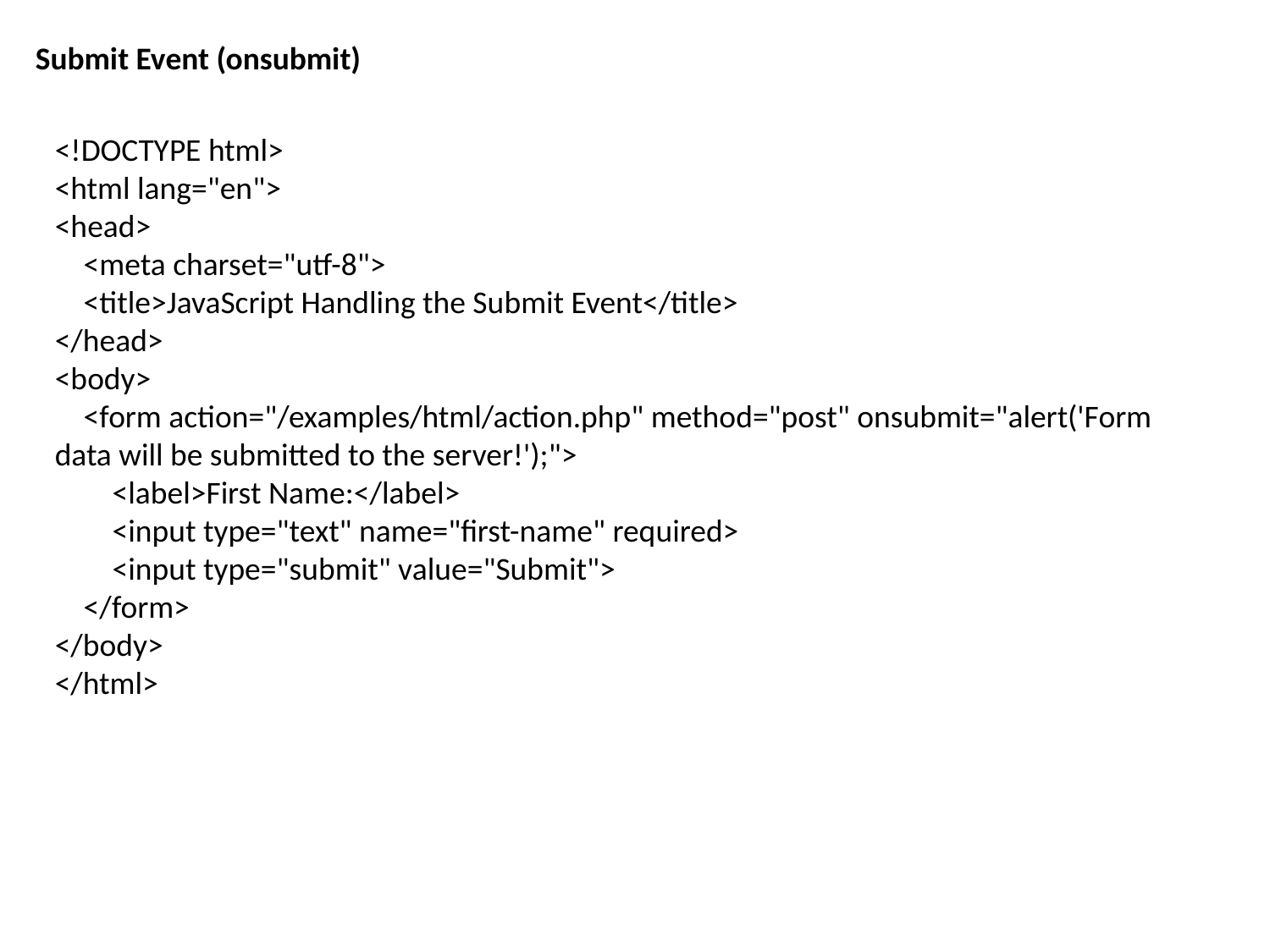

Submit Event (onsubmit)
<!DOCTYPE html>
<html lang="en">
<head>
    <meta charset="utf-8">
    <title>JavaScript Handling the Submit Event</title>
</head>
<body>
    <form action="/examples/html/action.php" method="post" onsubmit="alert('Form data will be submitted to the server!');">
        <label>First Name:</label>
        <input type="text" name="first-name" required>
        <input type="submit" value="Submit">
    </form>
</body>
</html>